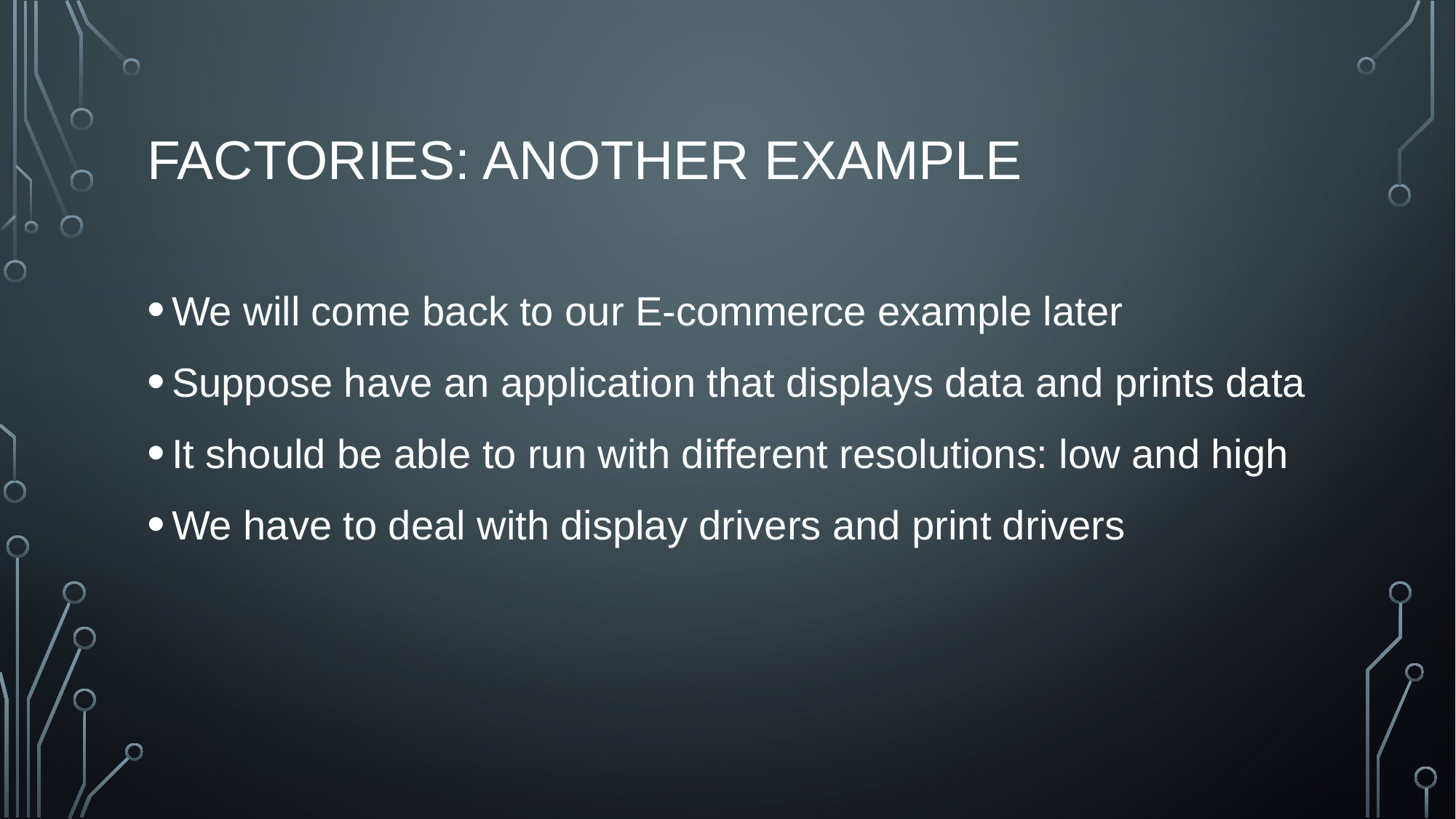

# Factories: another example
We will come back to our E-commerce example later
Suppose have an application that displays data and prints data
It should be able to run with different resolutions: low and high
We have to deal with display drivers and print drivers